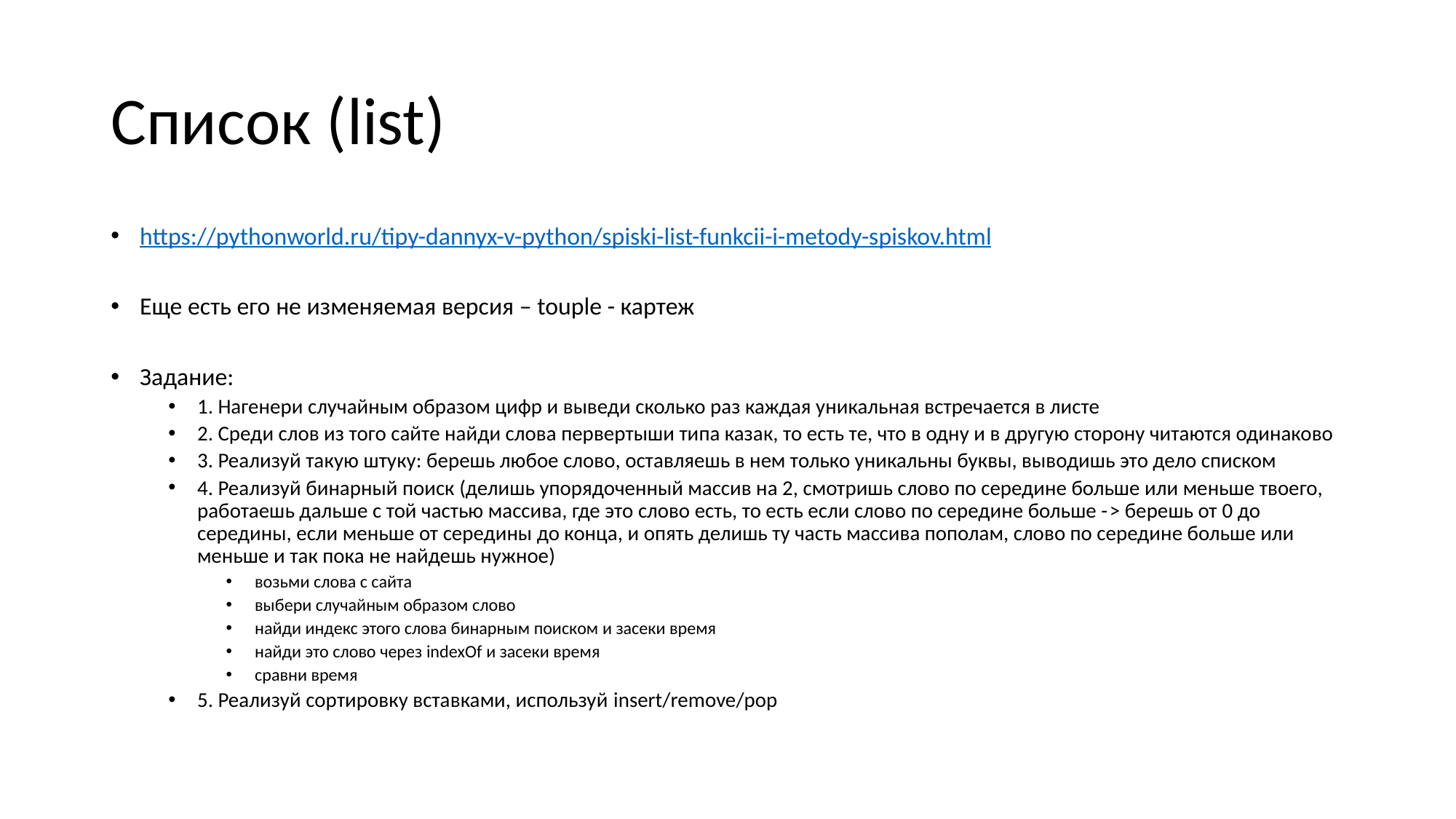

# Список (list)
https://pythonworld.ru/tipy-dannyx-v-python/spiski-list-funkcii-i-metody-spiskov.html

Еще есть его не изменяемая версия – touple - картеж

Задание:
1. Нагенери случайным образом цифр и выведи сколько раз каждая уникальная встречается в листе
2. Среди слов из того сайте найди слова первертыши типа казак, то есть те, что в одну и в другую сторону читаются одинаково
3. Реализуй такую штуку: берешь любое слово, оставляешь в нем только уникальны буквы, выводишь это дело списком
4. Реализуй бинарный поиск (делишь упорядоченный массив на 2, смотришь слово по середине больше или меньше твоего, работаешь дальше с той частью массива, где это слово есть, то есть если слово по середине больше -> берешь от 0 до середины, если меньше от середины до конца, и опять делишь ту часть массива пополам, слово по середине больше или меньше и так пока не найдешь нужное)
возьми слова с сайта
выбери случайным образом слово
найди индекс этого слова бинарным поиском и засеки время
найди это слово через indexOf и засеки время
сравни время
5. Реализуй сортировку вставками, используй insert/remove/pop